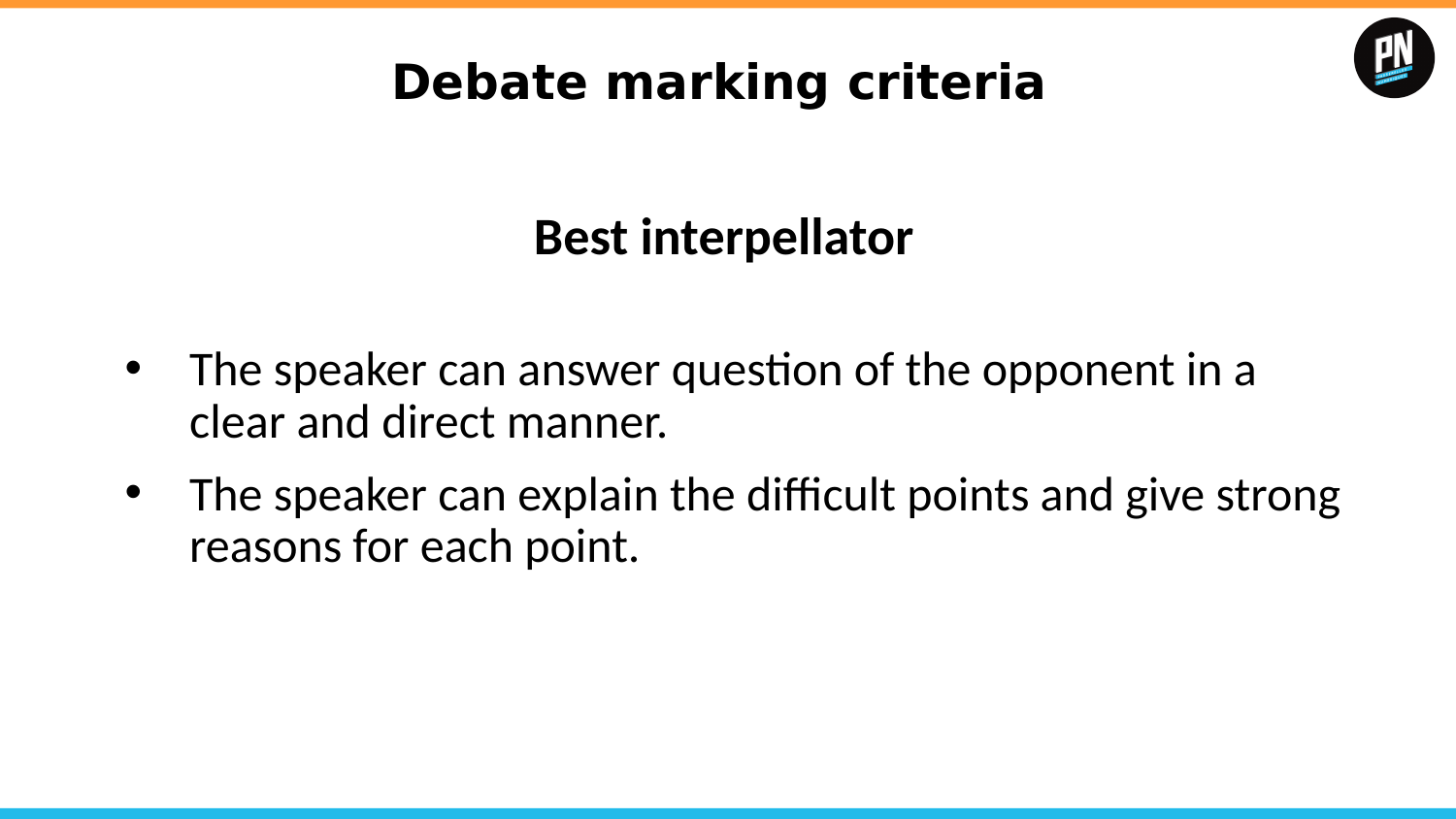

# Debate marking criteria
Best interpellator

The speaker can answer question of the opponent in a clear and direct manner.
The speaker can explain the difficult points and give strong reasons for each point.